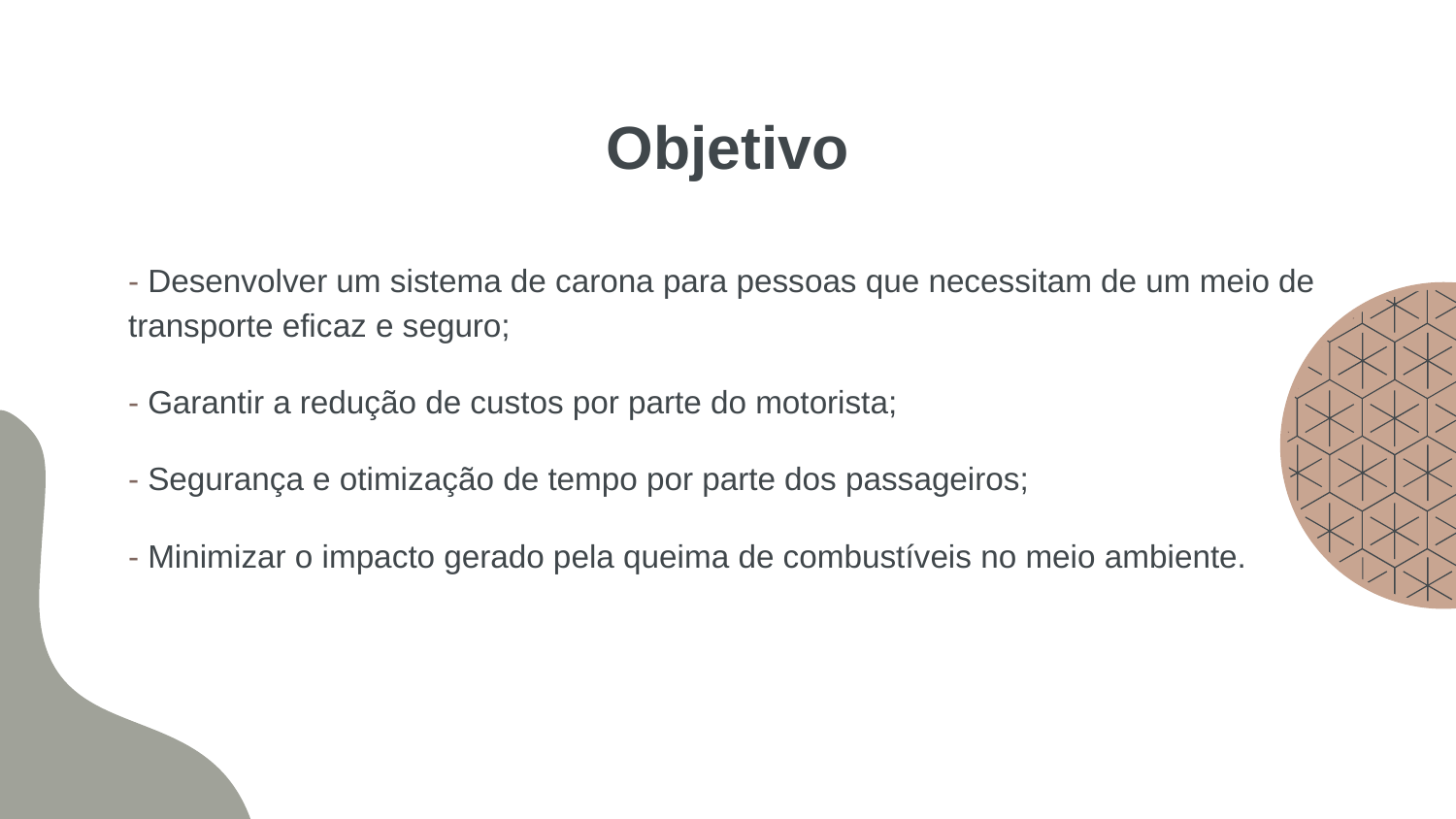

# Objetivo
- Desenvolver um sistema de carona para pessoas que necessitam de um meio de transporte eficaz e seguro;
- Garantir a redução de custos por parte do motorista;
- Segurança e otimização de tempo por parte dos passageiros;
- Minimizar o impacto gerado pela queima de combustíveis no meio ambiente.